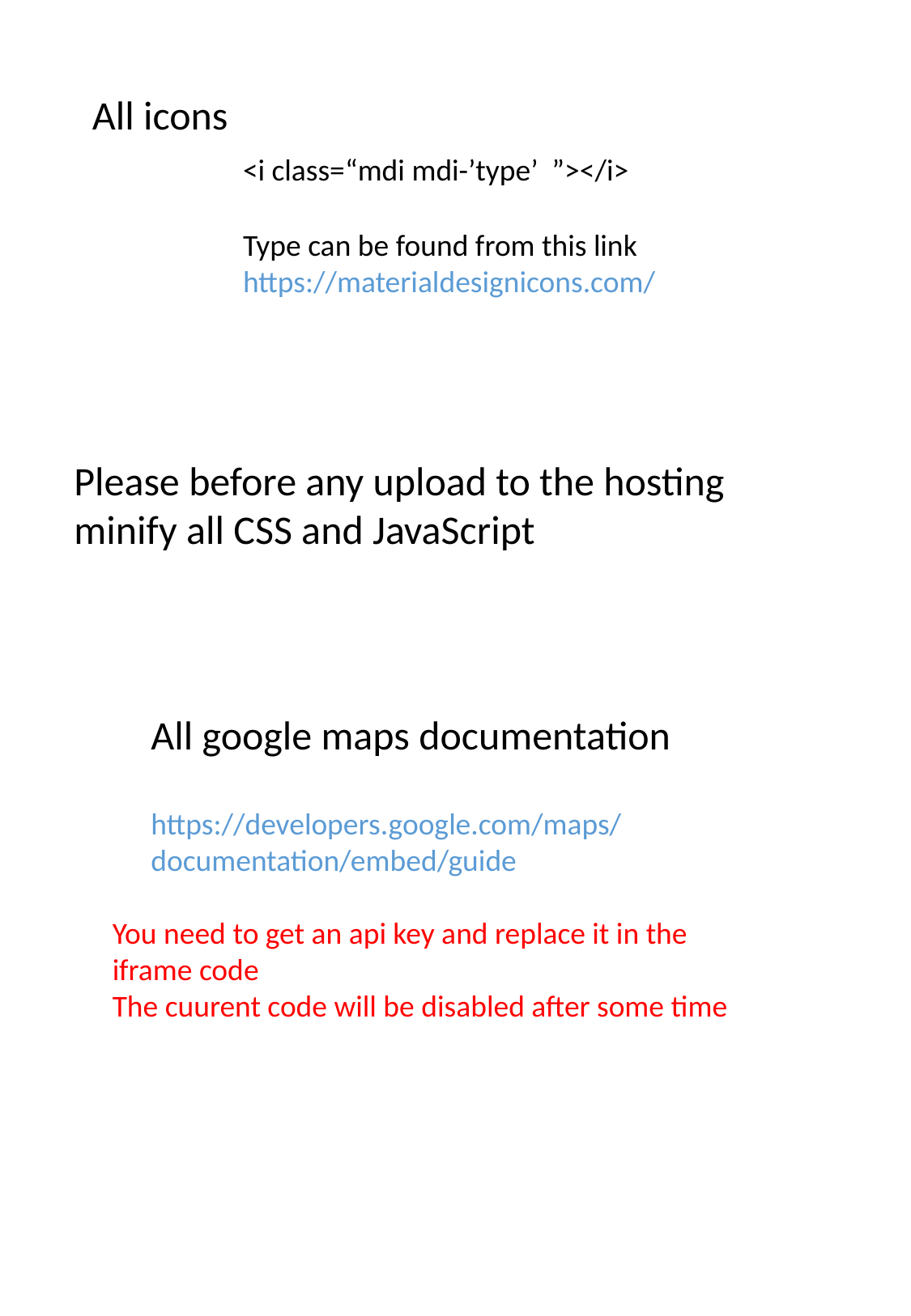

All icons
<i class=“mdi mdi-’type’  ”></i>
Type can be found from this link
https://materialdesignicons.com/
Please before any upload to the hosting minify all CSS and JavaScript
All google maps documentation
https://developers.google.com/maps/documentation/embed/guide
You need to get an api key and replace it in the iframe code
The cuurent code will be disabled after some time